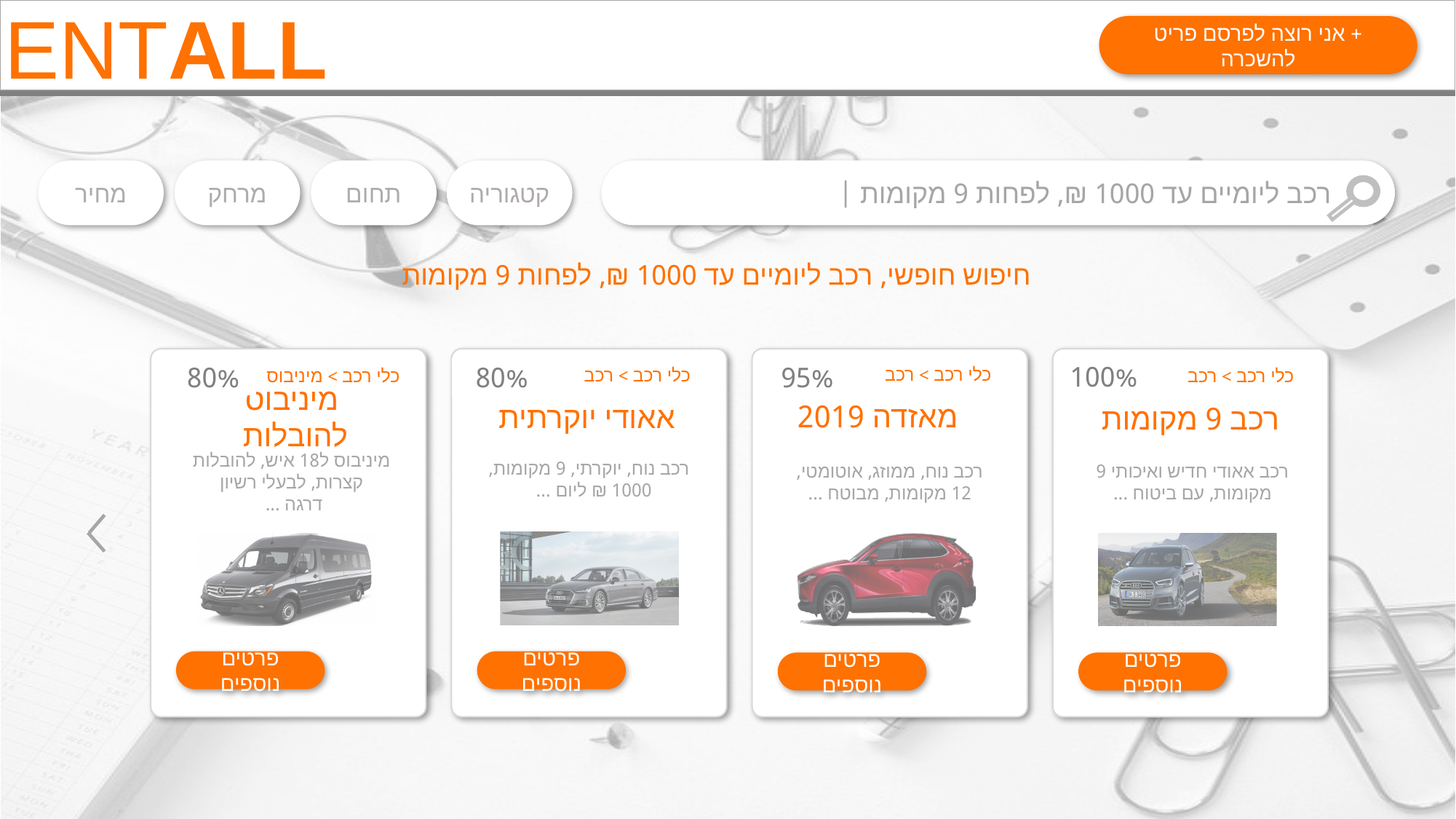

RENTALL

+ אני רוצה לפרסם פריט להשכרה

מחיר
מרחק
תחום
קטגוריה

רכב ליומיים עד 1000 ₪, לפחות 9 מקומות |

חיפוש חופשי, רכב ליומיים עד 1000 ₪, לפחות 9 מקומות

100%
80%
95%
80%
כלי רכב > רכב
כלי רכב > רכב
כלי רכב > מיניבוס
כלי רכב > רכב
מאזדה 2019
מיניבוס להובלות
אאודי יוקרתית
רכב 9 מקומות
רכב נוח, יוקרתי, 9 מקומות, 1000 ₪ ליום ...
מיניבוס ל18 איש, להובלות קצרות, לבעלי רשיון דרגה ...
רכב אאודי חדיש ואיכותי 9 מקומות, עם ביטוח ...
רכב נוח, ממוזג, אוטומטי, 12 מקומות, מבוטח ...

פרטים נוספים
פרטים נוספים
פרטים נוספים
פרטים נוספים